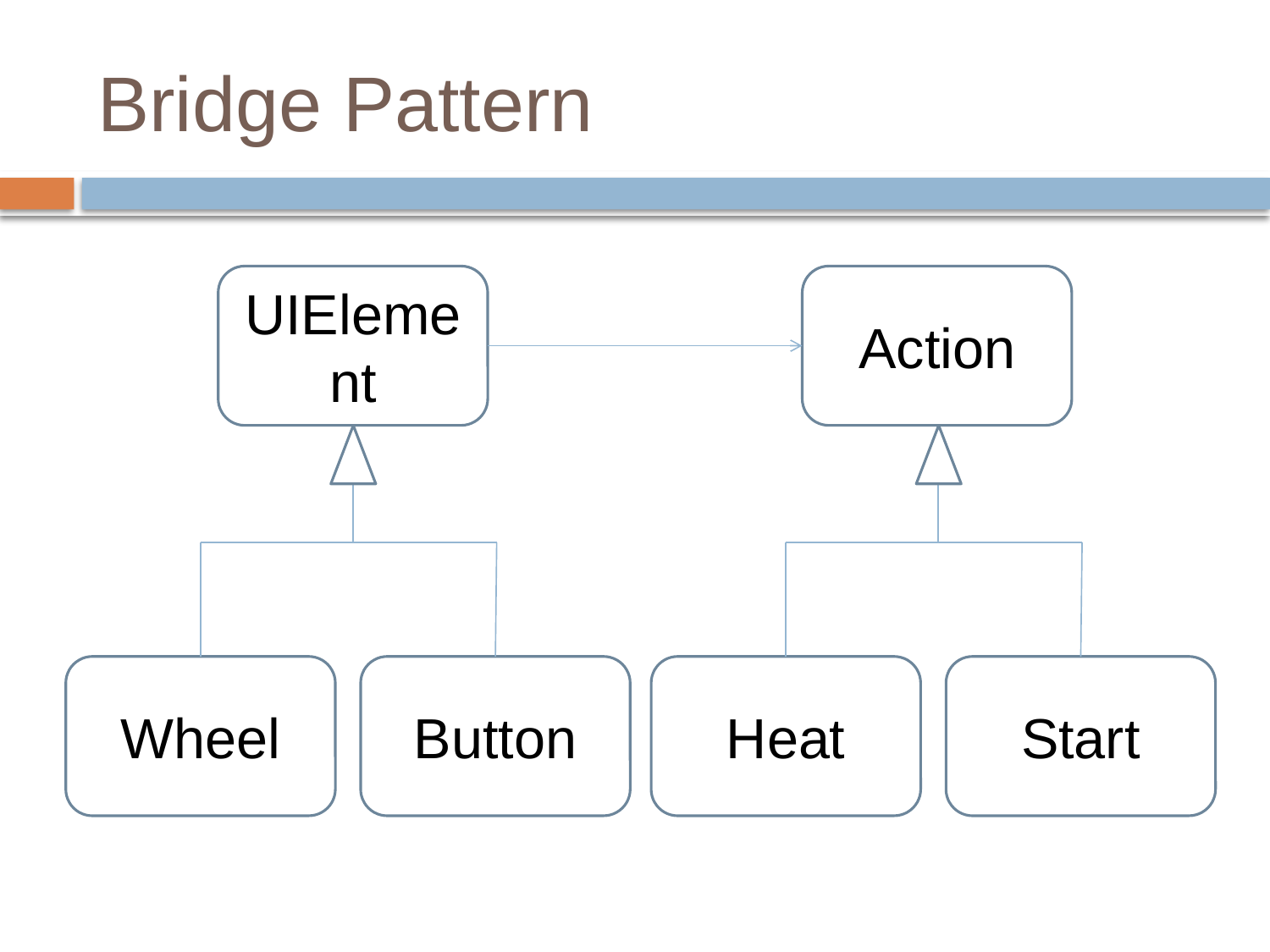

# Bridge Pattern
UIElement
Action

Wheel
Button
Heat
Start